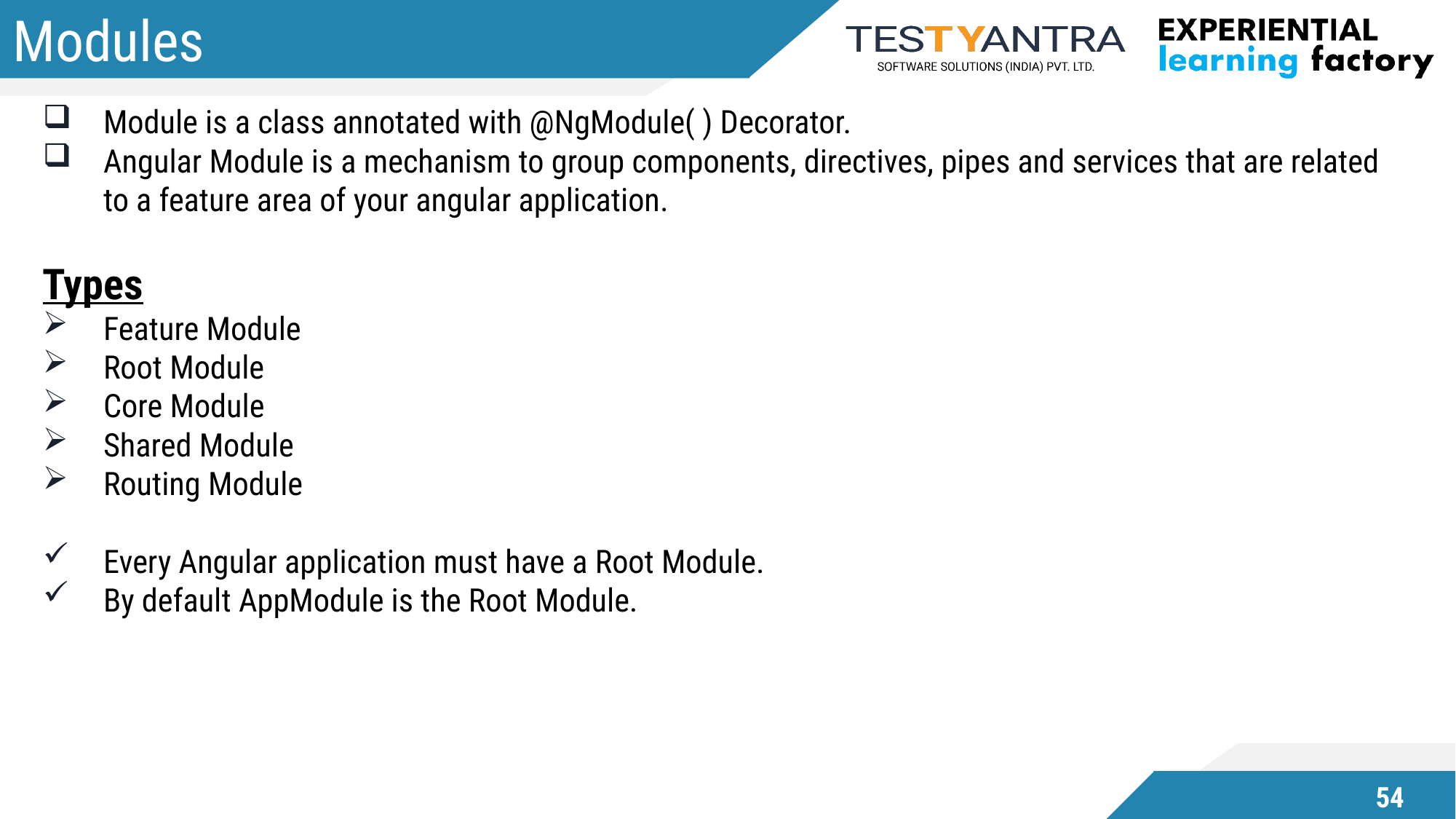

# Modules
Module is a class annotated with @NgModule( ) Decorator.
Angular Module is a mechanism to group components, directives, pipes and services that are related to a feature area of your angular application.

Types
Feature Module
Root Module
Core Module
Shared Module
Routing Module

Every Angular application must have a Root Module.
By default AppModule is the Root Module.
54